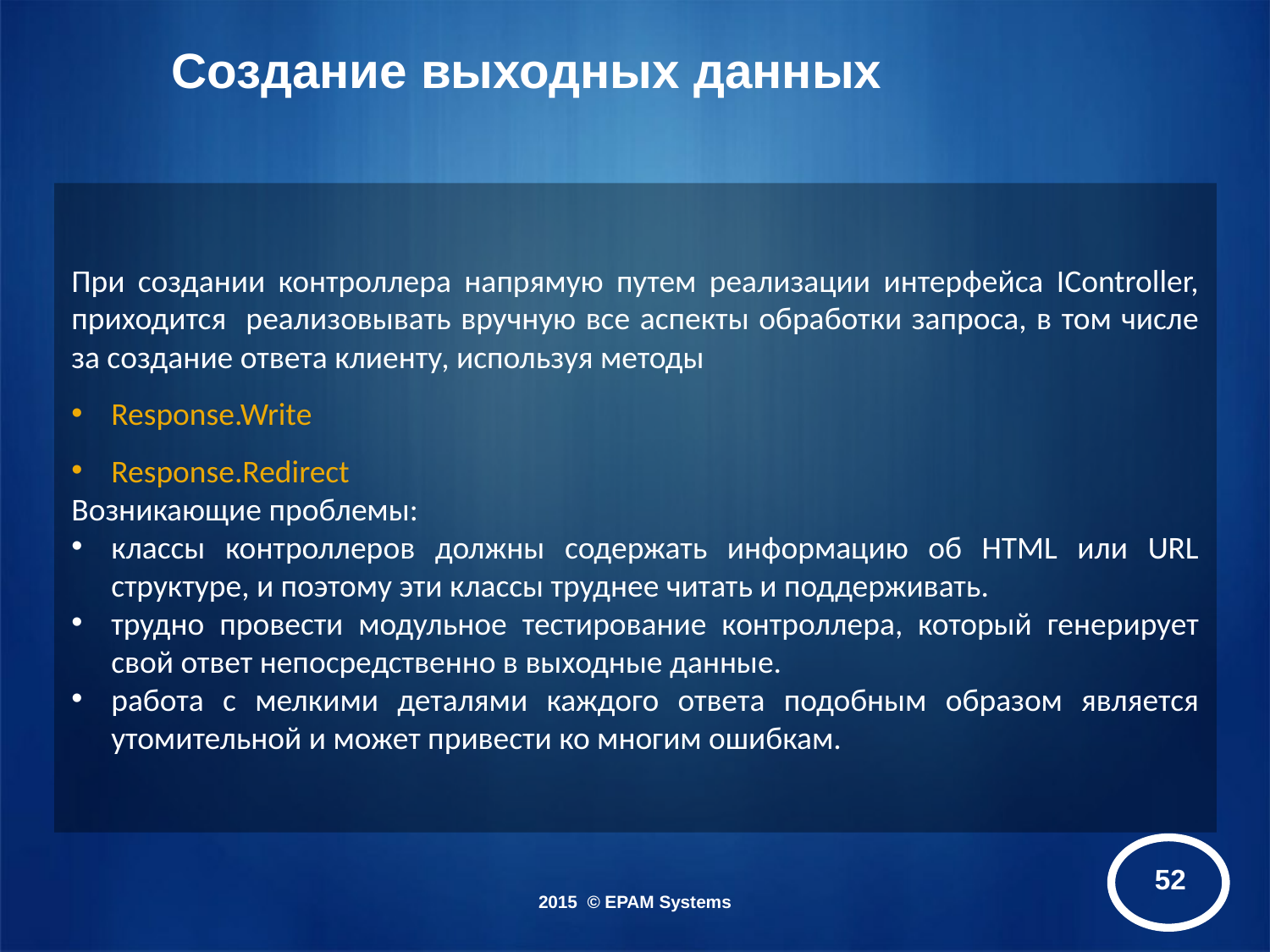

# Создание выходных данных
При создании контроллера напрямую путем реализации интерфейса IController, приходится  реализовывать вручную все аспекты обработки запроса, в том числе за создание ответа клиенту, используя методы
Response.Write
Response.Redirect
Возникающие проблемы:
классы контроллеров должны содержать информацию об HTML или URL структуре, и поэтому эти классы труднее читать и поддерживать.
трудно провести модульное тестирование контроллера, который генерирует свой ответ непосредственно в выходные данные.
работа с мелкими деталями каждого ответа подобным образом является утомительной и может привести ко многим ошибкам.
2015  © EPAM Systems